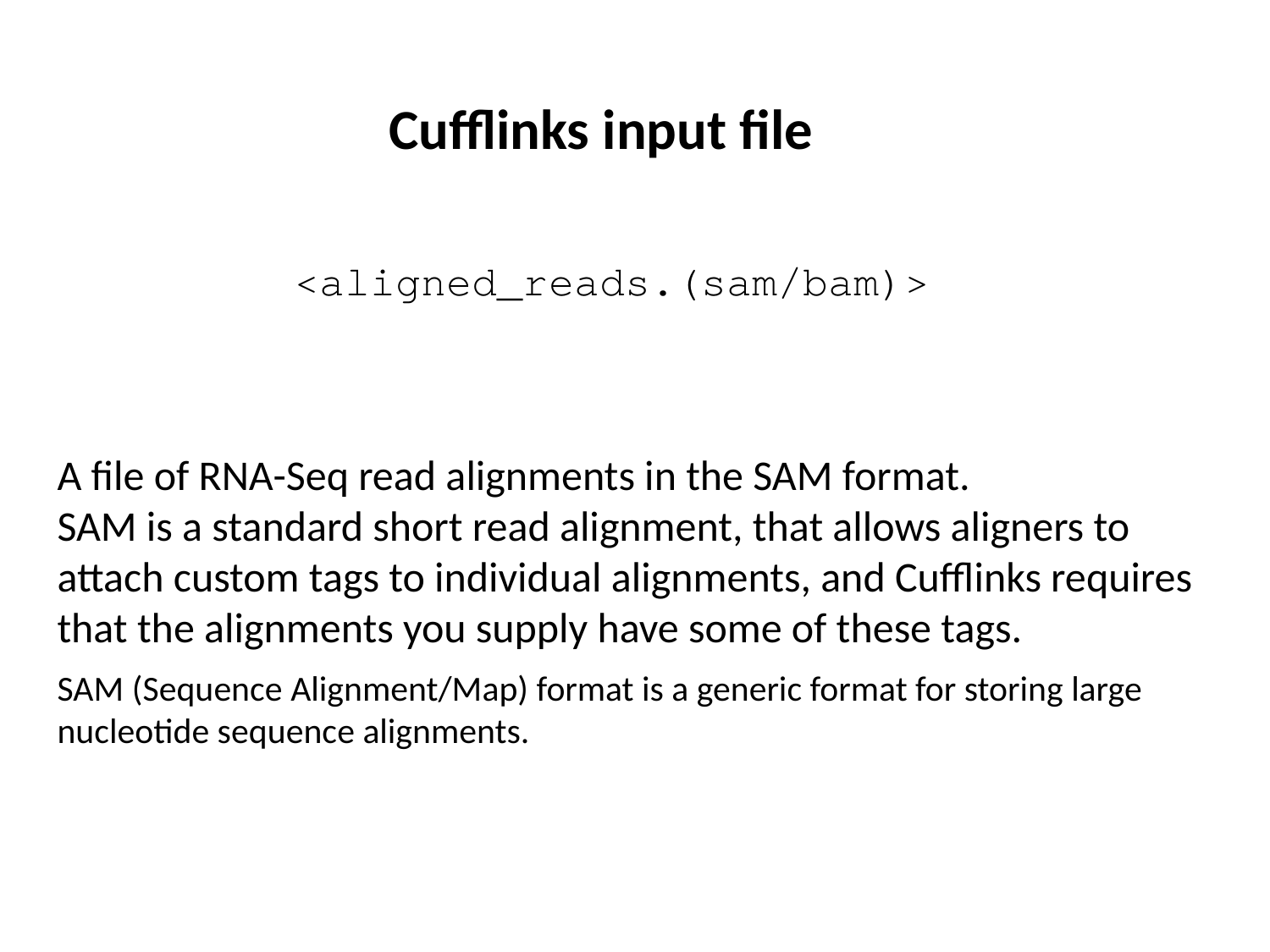

Cufflinks input file
<aligned_reads.(sam/bam)>
A file of RNA-Seq read alignments in the SAM format.
SAM is a standard short read alignment, that allows aligners to attach custom tags to individual alignments, and Cufflinks requires that the alignments you supply have some of these tags.
SAM (Sequence Alignment/Map) format is a generic format for storing large nucleotide sequence alignments.